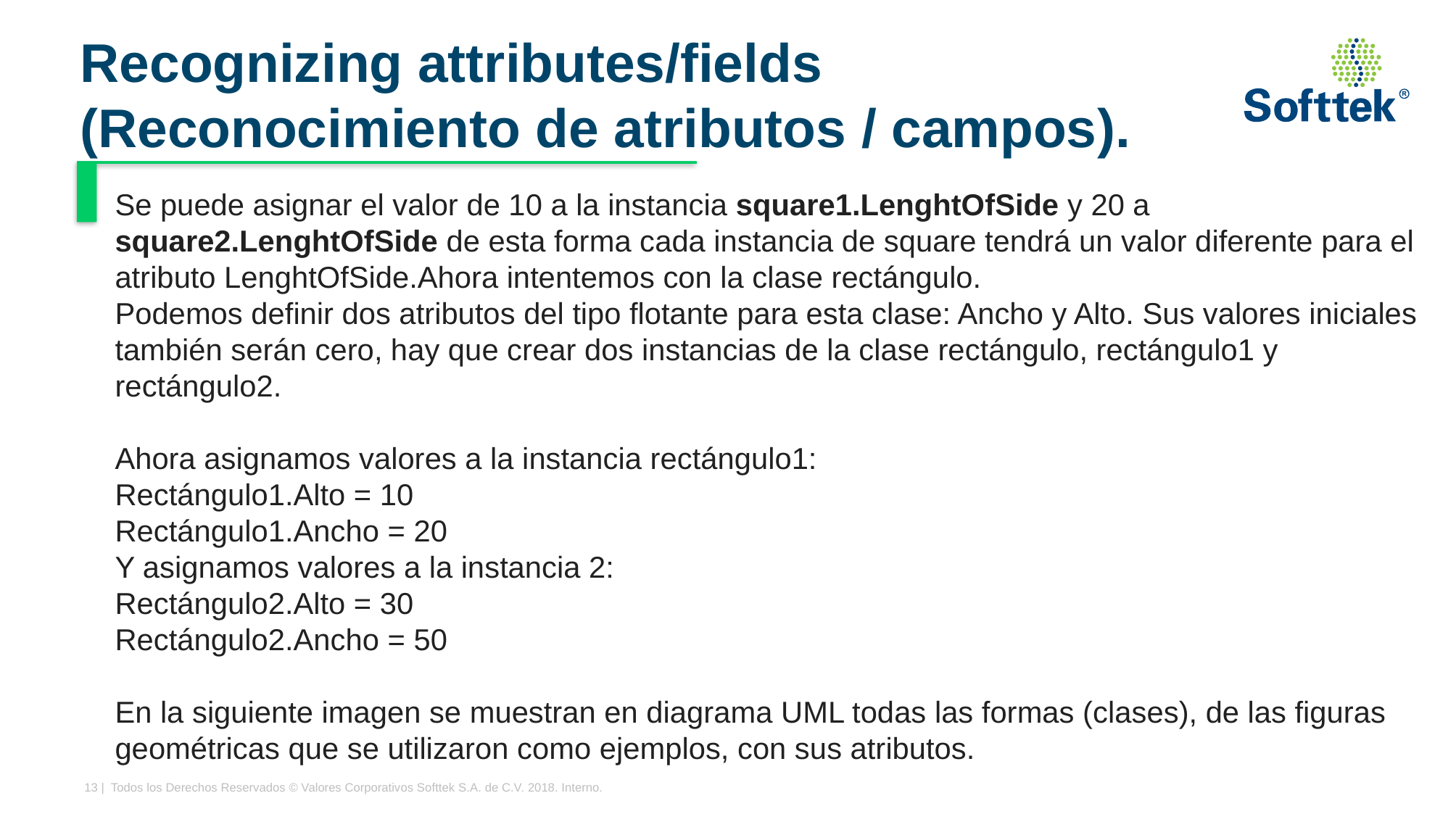

# Recognizing attributes/fields (Reconocimiento de atributos / campos).

Se puede asignar el valor de 10 a la instancia square1.LenghtOfSide y 20 a
square2.LenghtOfSide de esta forma cada instancia de square tendrá un valor diferente para el
atributo LenghtOfSide.Ahora intentemos con la clase rectángulo.
Podemos definir dos atributos del tipo flotante para esta clase: Ancho y Alto. Sus valores iniciales
también serán cero, hay que crear dos instancias de la clase rectángulo, rectángulo1 y
rectángulo2.

Ahora asignamos valores a la instancia rectángulo1:
Rectángulo1.Alto = 10
Rectángulo1.Ancho = 20
Y asignamos valores a la instancia 2:
Rectángulo2.Alto = 30
Rectángulo2.Ancho = 50

En la siguiente imagen se muestran en diagrama UML todas las formas (clases), de las figuras
geométricas que se utilizaron como ejemplos, con sus atributos.